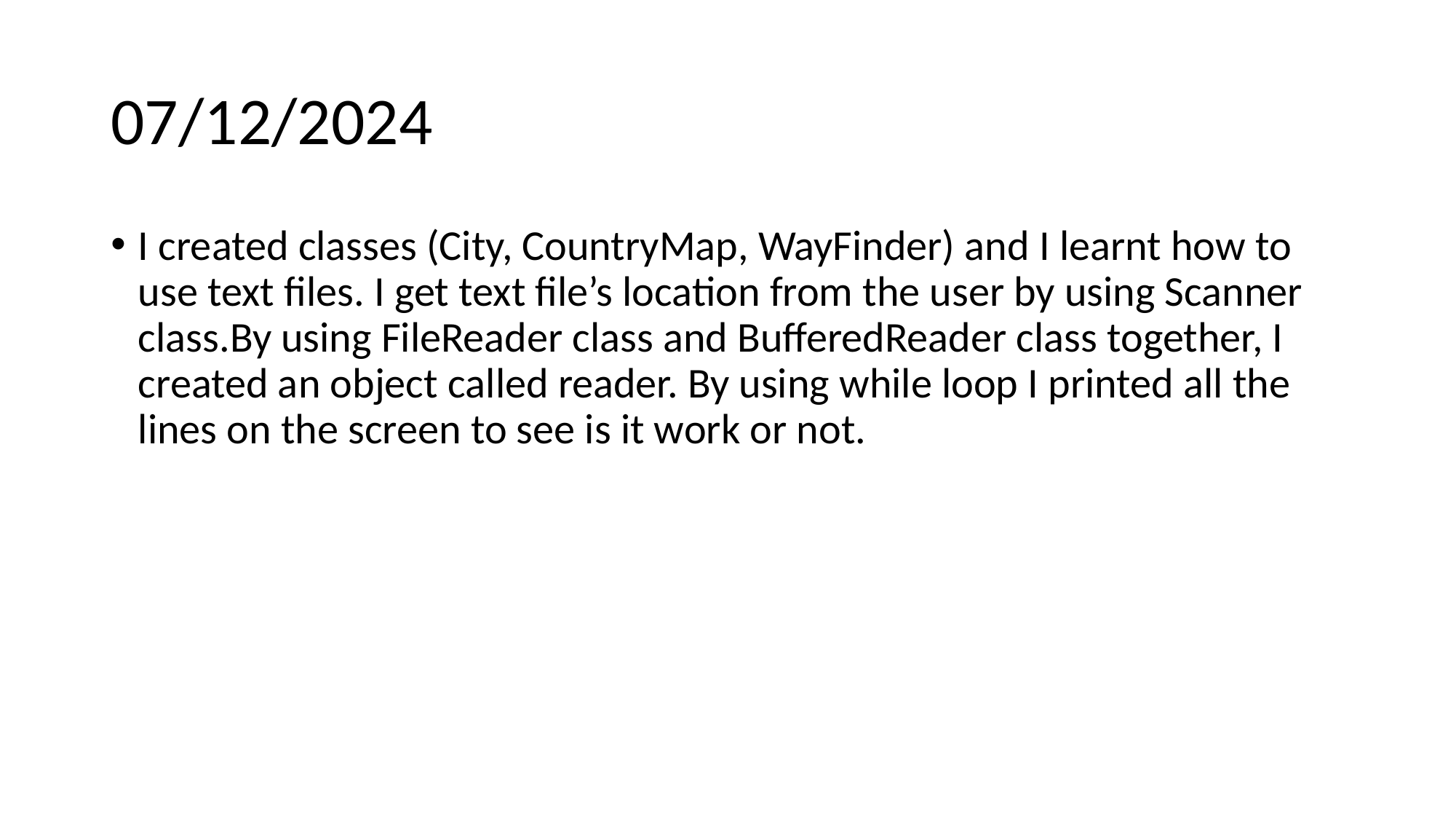

# 07/12/2024
I created classes (City, CountryMap, WayFinder) and I learnt how to use text files. I get text file’s location from the user by using Scanner class.By using FileReader class and BufferedReader class together, I created an object called reader. By using while loop I printed all the lines on the screen to see is it work or not.